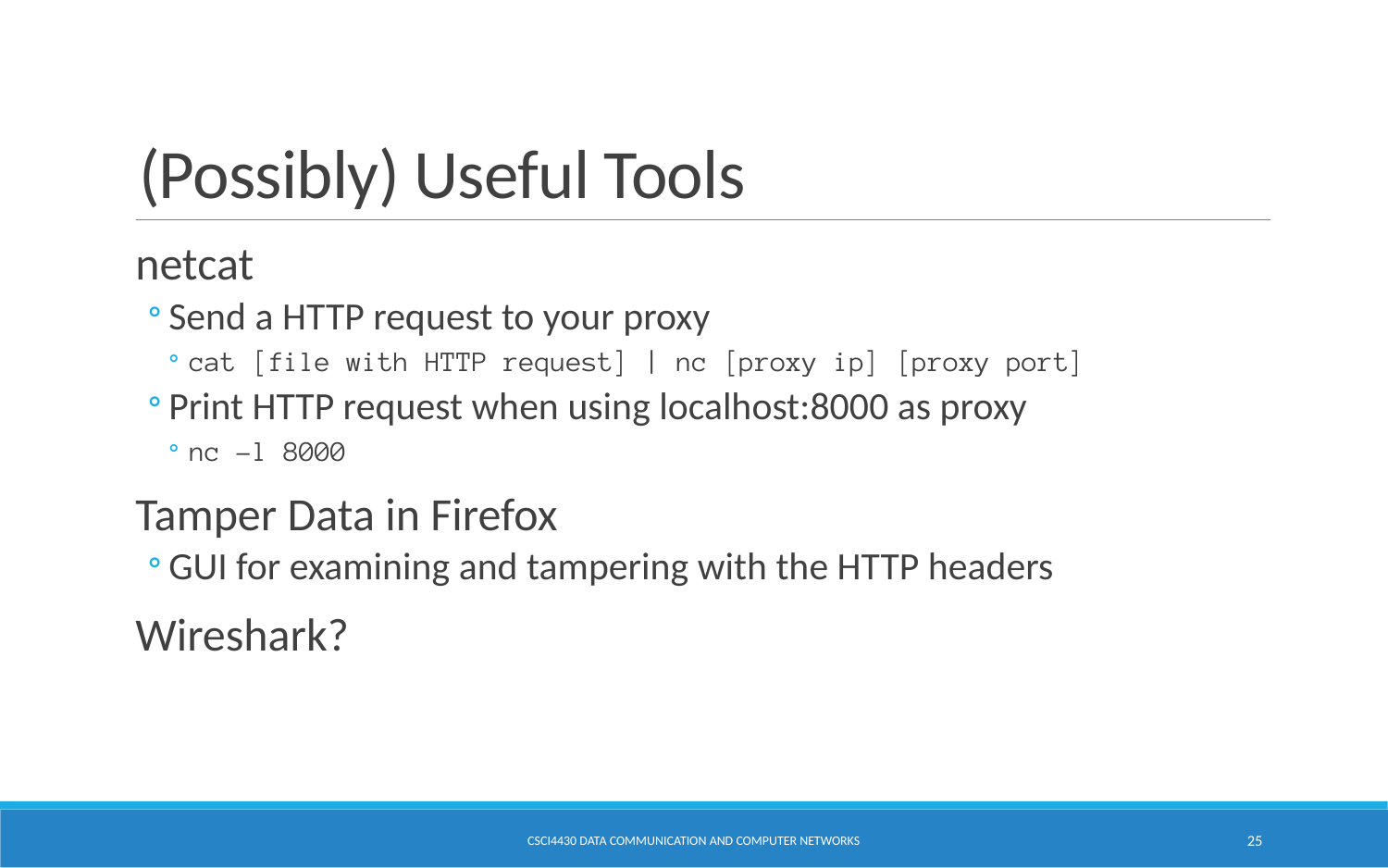

# (Possibly) Useful Tools
netcat
Send a HTTP request to your proxy
cat [file with HTTP request] | nc [proxy ip] [proxy port]
Print HTTP request when using localhost:8000 as proxy
nc -l 8000
Tamper Data in Firefox
GUI for examining and tampering with the HTTP headers
Wireshark?
CSCI4430 Data Communication and Computer Networks
25